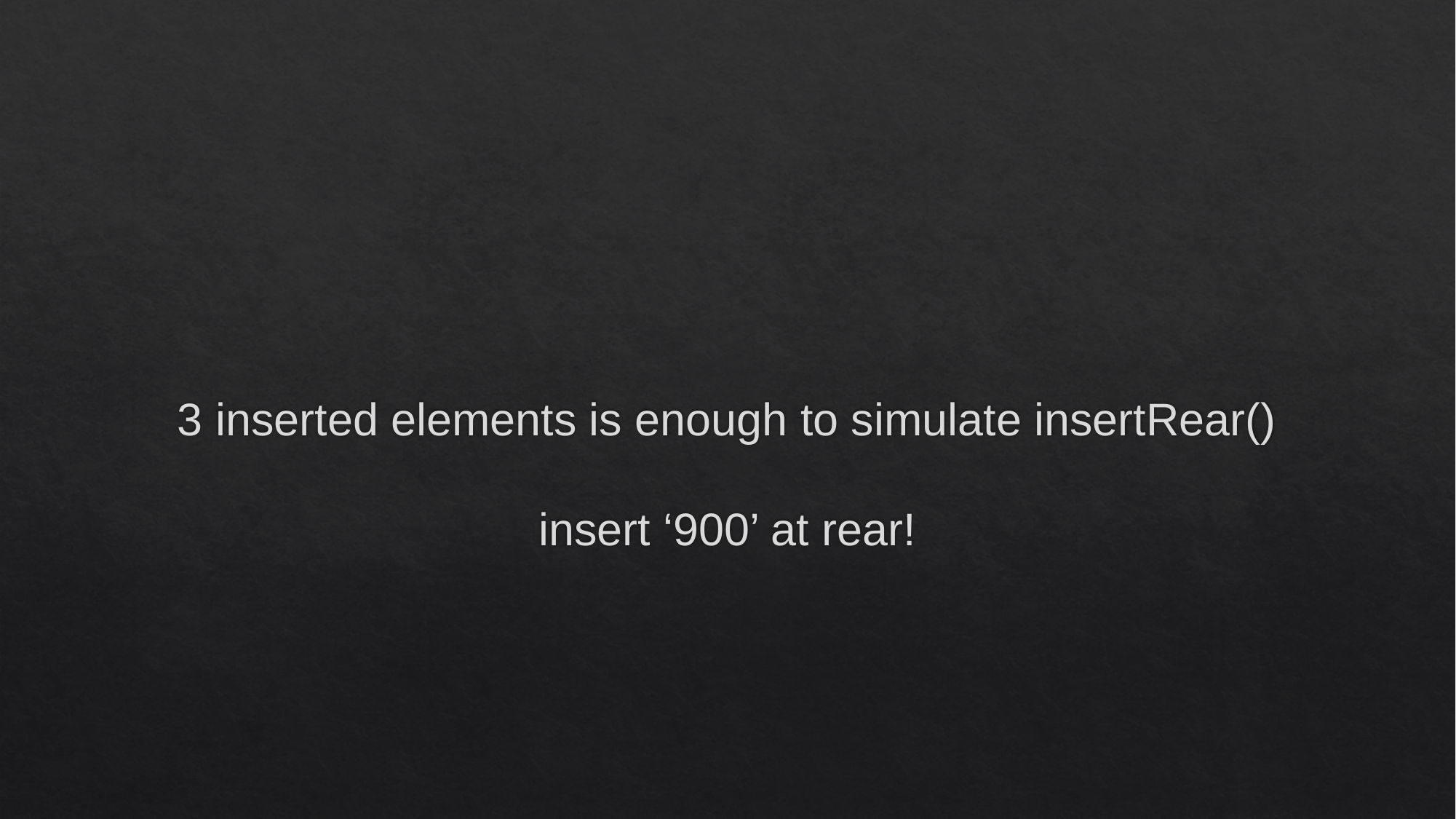

# 3 inserted elements is enough to simulate insertRear() insert ‘900’ at rear!